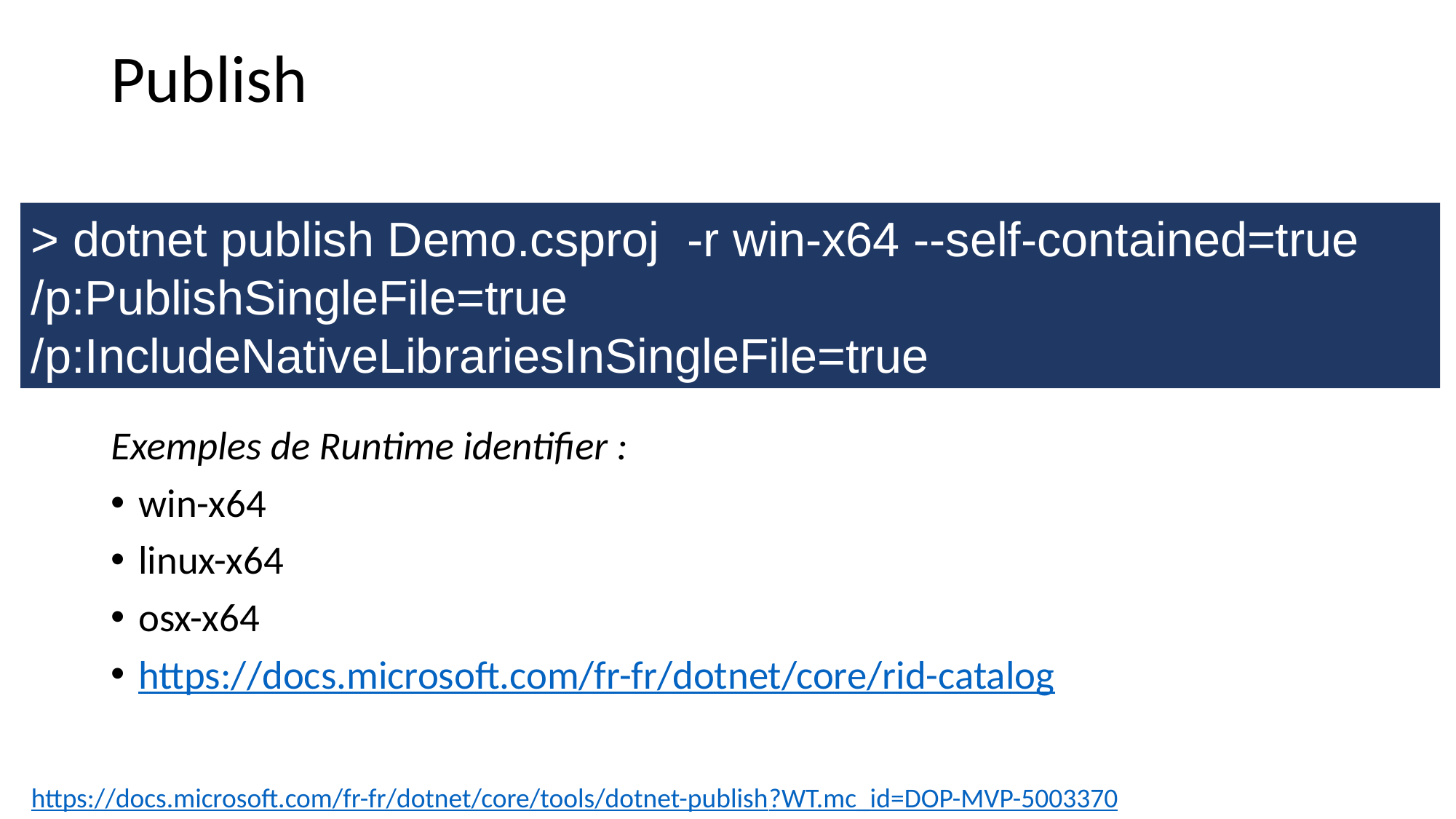

# Publish
> dotnet publish Demo.csproj  -r win-x64 --self-contained=true /p:PublishSingleFile=true /p:IncludeNativeLibrariesInSingleFile=true
Exemples de Runtime identifier :
win-x64
linux-x64
osx-x64
https://docs.microsoft.com/fr-fr/dotnet/core/rid-catalog

https://docs.microsoft.com/fr-fr/dotnet/core/tools/dotnet-publish?WT.mc_id=DOP-MVP-5003370